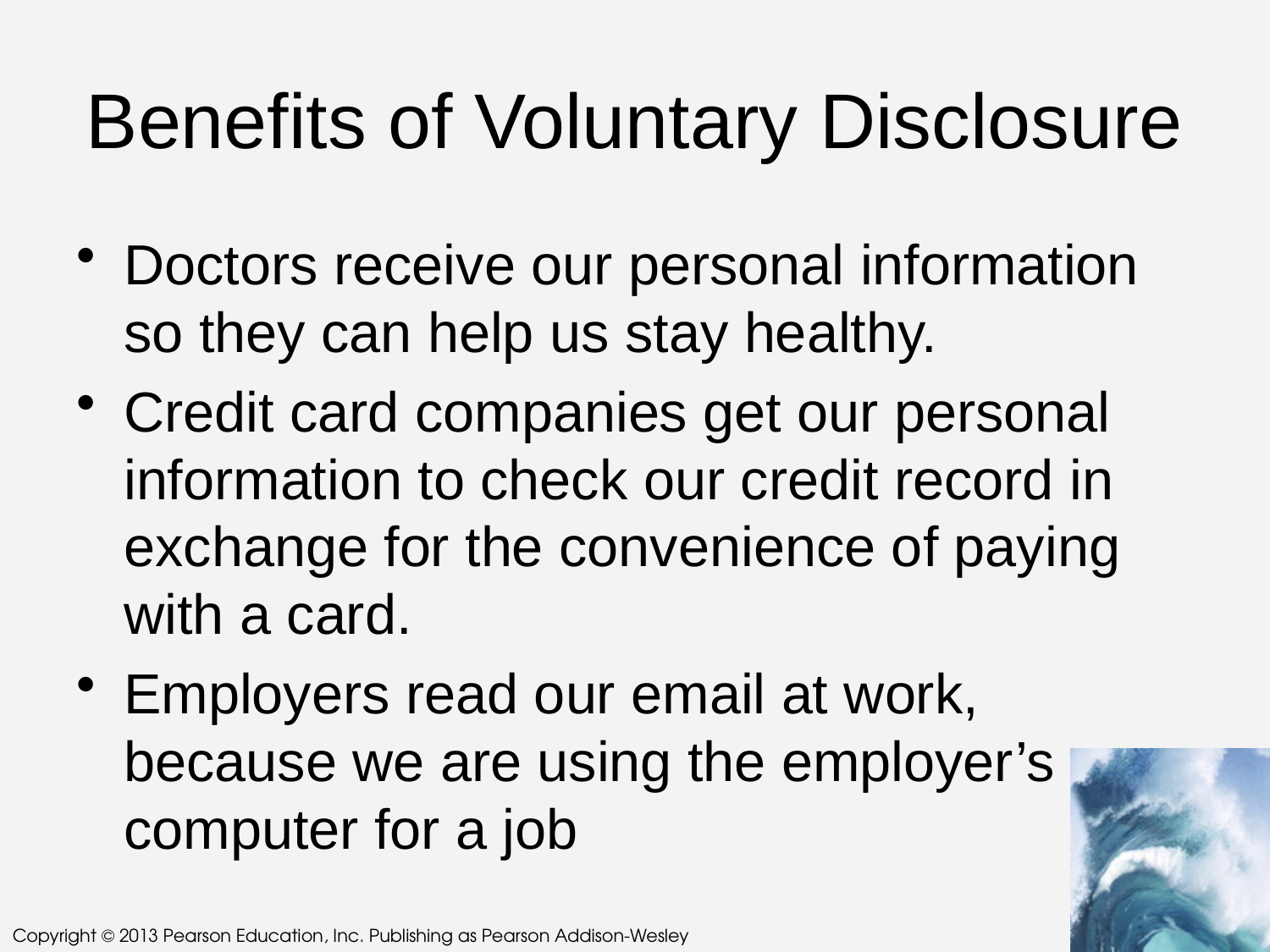

# Benefits of Voluntary Disclosure
Doctors receive our personal information so they can help us stay healthy.
Credit card companies get our personal information to check our credit record in exchange for the convenience of paying with a card.
Employers read our email at work,  because we are using the employer’s computer for a job